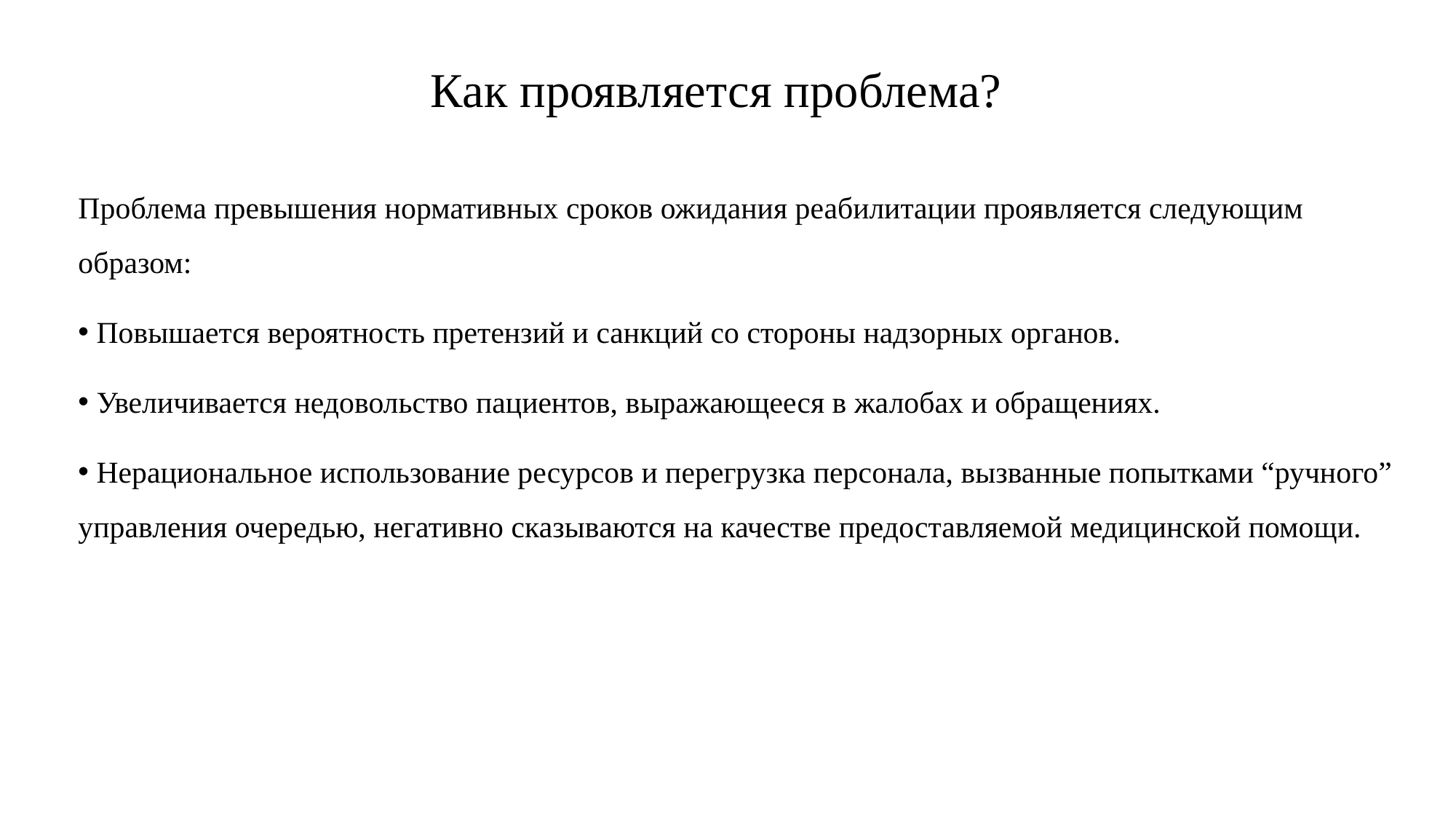

# Как проявляется проблема?
Проблема превышения нормативных сроков ожидания реабилитации проявляется следующим образом:
 Повышается вероятность претензий и санкций со стороны надзорных органов.
 Увеличивается недовольство пациентов, выражающееся в жалобах и обращениях.
 Нерациональное использование ресурсов и перегрузка персонала, вызванные попытками “ручного” управления очередью, негативно сказываются на качестве предоставляемой медицинской помощи.